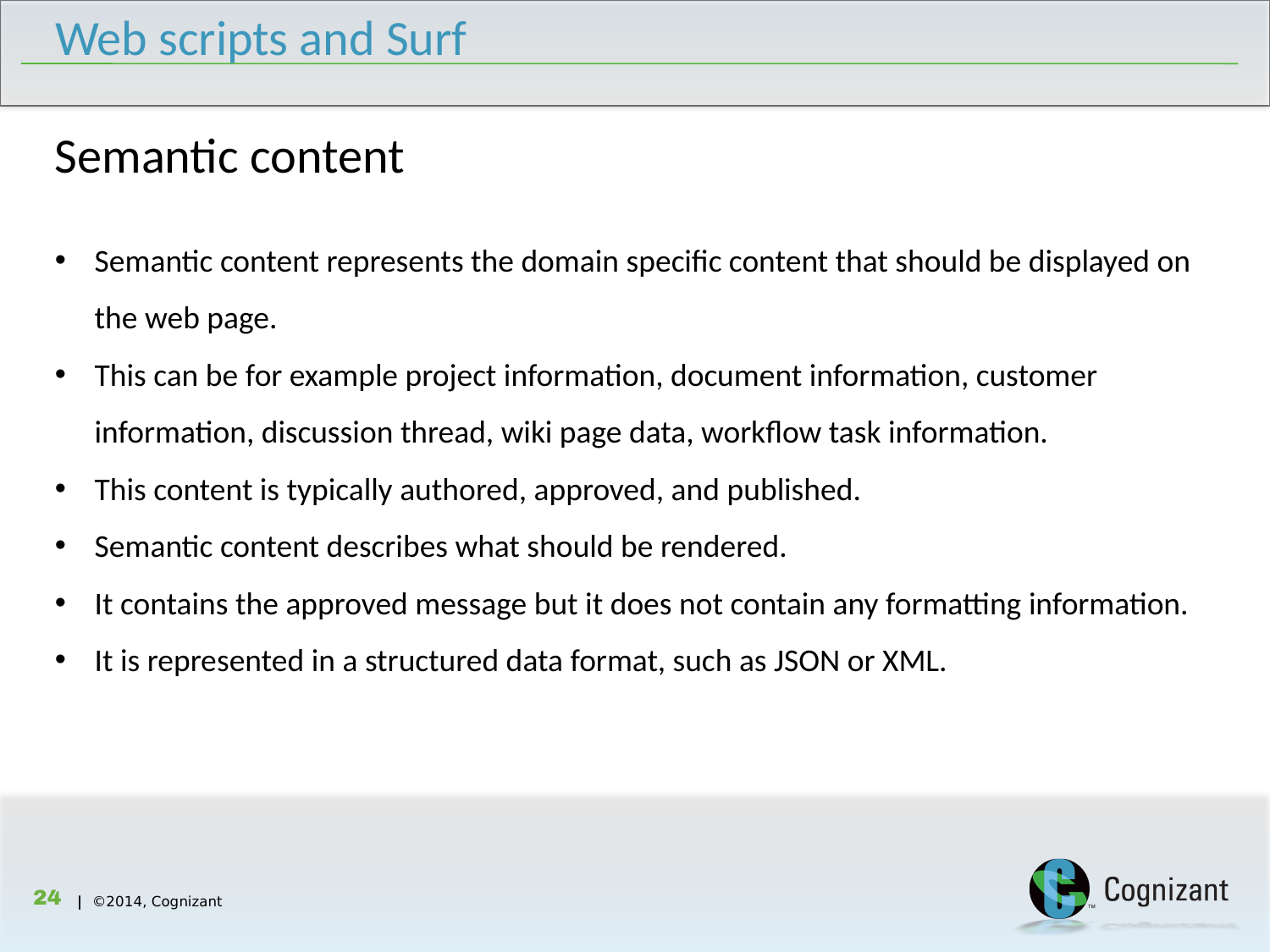

Web scripts and Surf

Semantic content

Semantic content represents the domain specific content that should be displayed on the web page.
This can be for example project information, document information, customer information, discussion thread, wiki page data, workflow task information.
This content is typically authored, approved, and published.
Semantic content describes what should be rendered.
It contains the approved message but it does not contain any formatting information.
It is represented in a structured data format, such as JSON or XML.
24